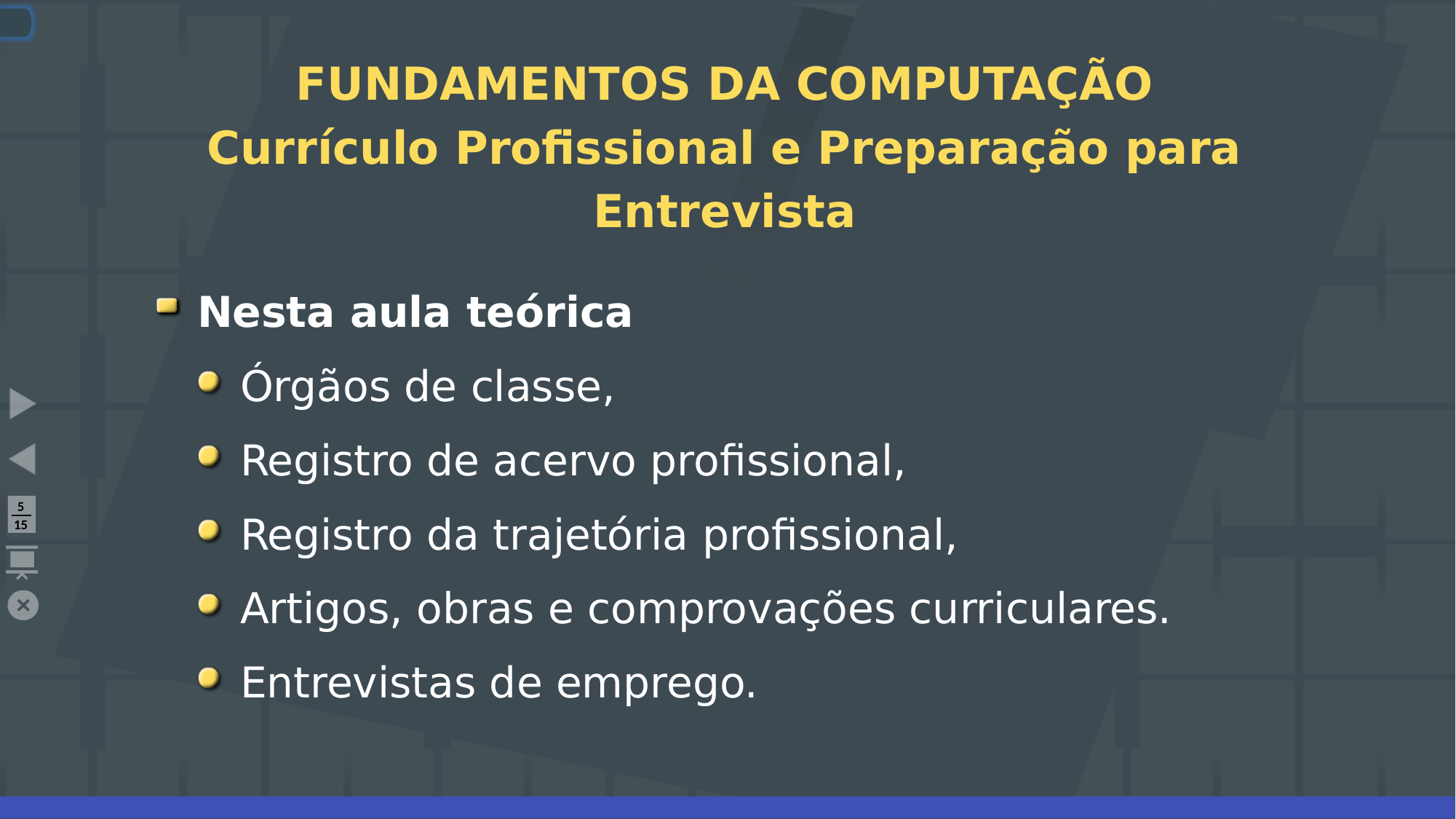

# FUNDAMENTOS DA COMPUTAÇÃO Currículo Profissional e Preparação para Entrevista
Nesta aula teórica
Órgãos de classe,
Registro de acervo profissional,
Registro da trajetória profissional,
Artigos, obras e comprovações curriculares.
Entrevistas de emprego.